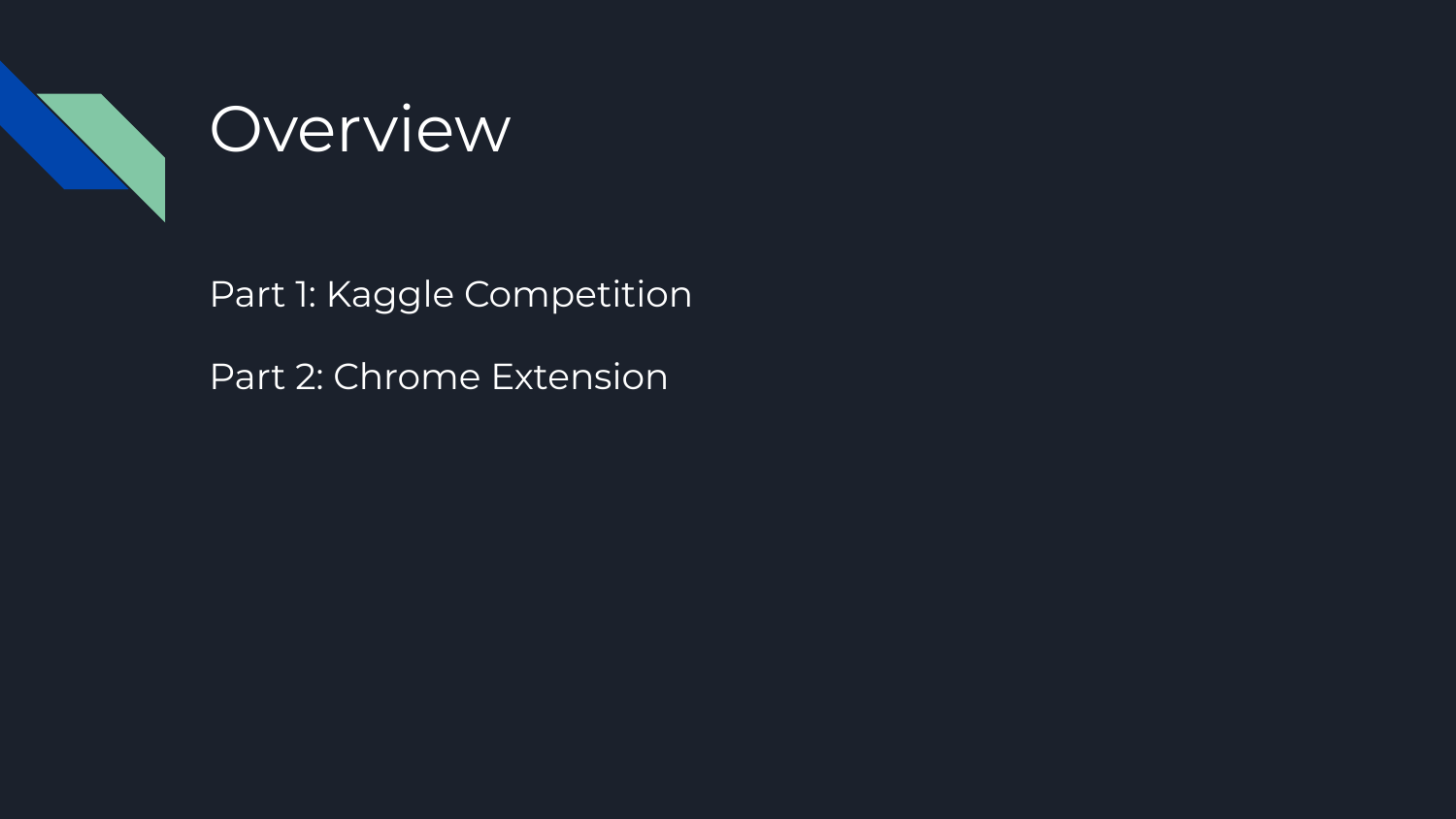

# Overview
Part 1: Kaggle Competition
Part 2: Chrome Extension